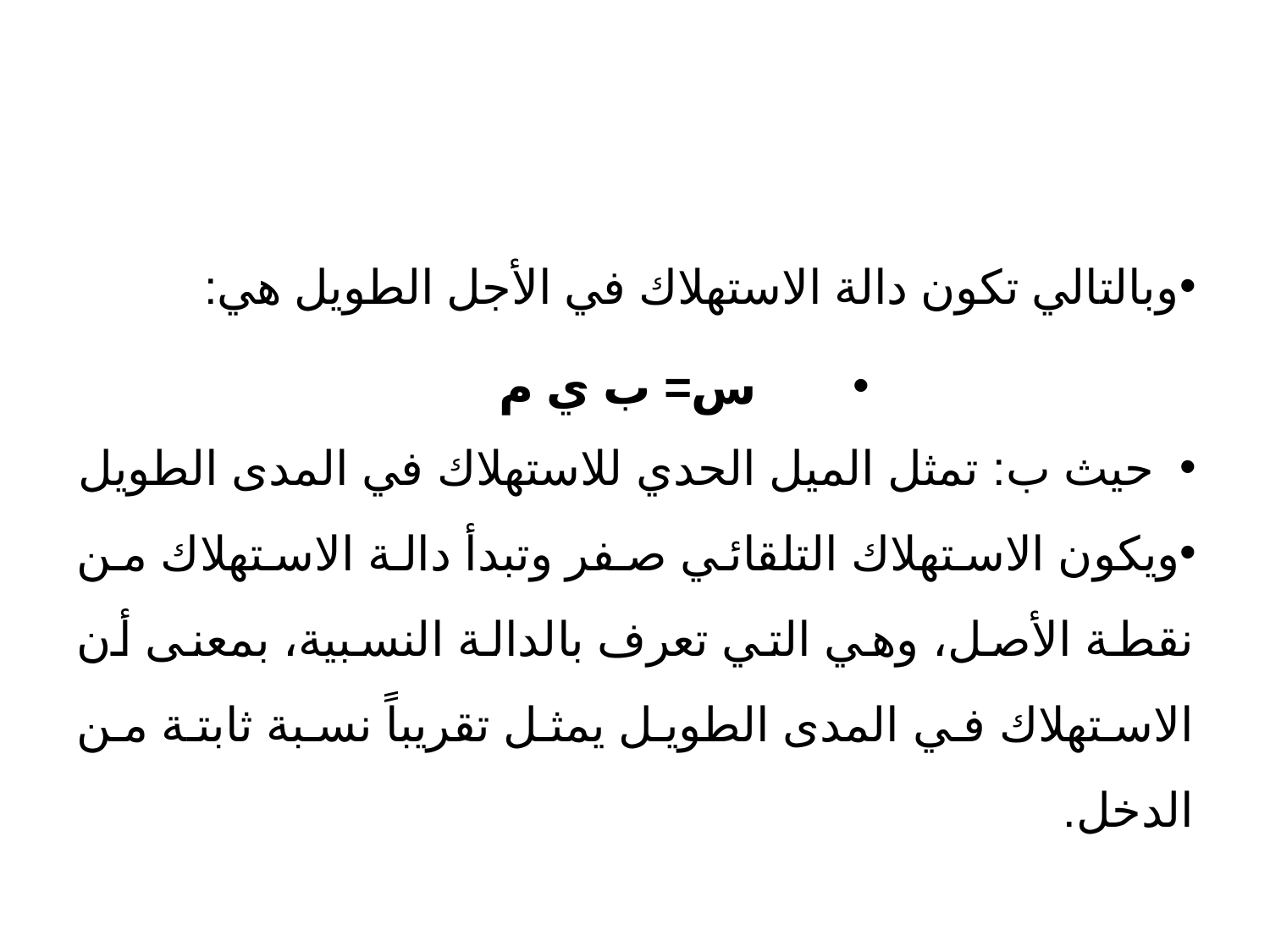

#
وبالتالي تكون دالة الاستهلاك في الأجل الطويل هي:
س= ب ي م
حيث ب: تمثل الميل الحدي للاستهلاك في المدى الطويل
ويكون الاستهلاك التلقائي صفر وتبدأ دالة الاستهلاك من نقطة الأصل، وهي التي تعرف بالدالة النسبية، بمعنى أن الاستهلاك في المدى الطويل يمثل تقريباً نسبة ثابتة من الدخل.